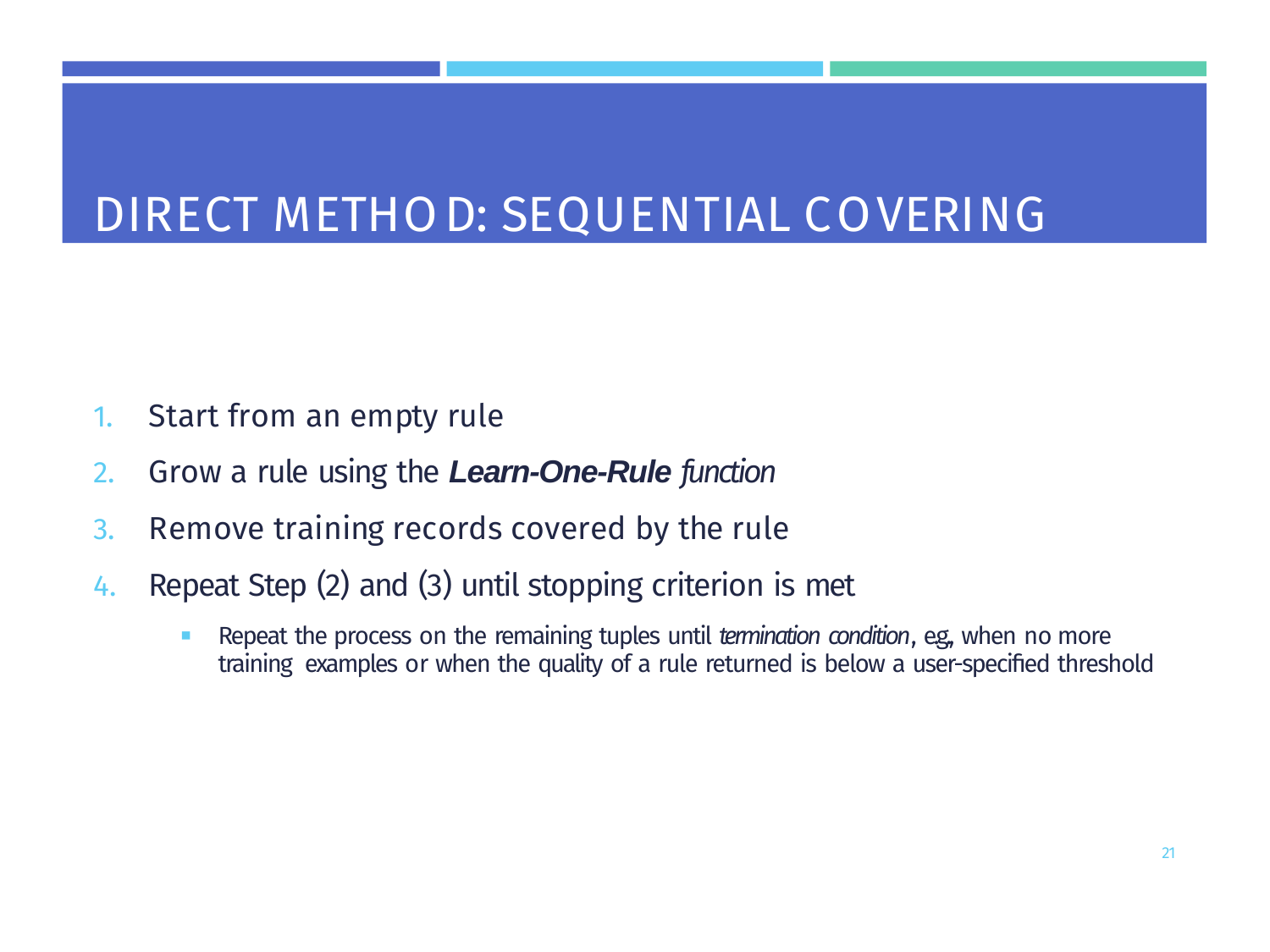

# DIRECT METHOD: SEQUENTIAL COVERING
Start from an empty rule
Grow a rule using the Learn-One-Rule function
Remove training records covered by the rule
Repeat Step (2) and (3) until stopping criterion is met
Repeat the process on the remaining tuples until termination condition, e.g., when no more training  examples or when the quality of a rule returned is below a user-specified threshold
21